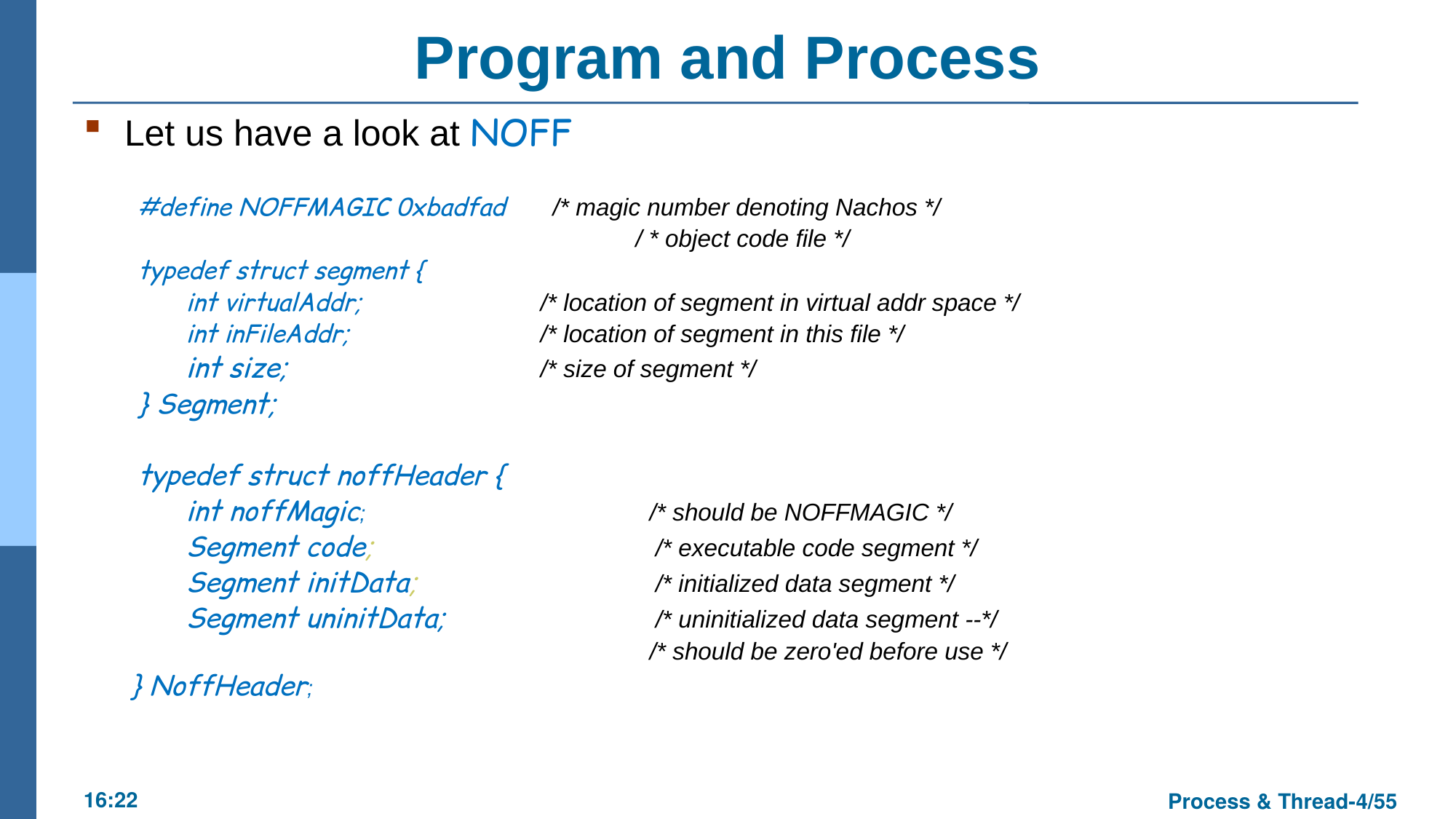

# Program and Process
Let us have a look at NOFF

#define NOFFMAGIC 0xbadfad       /* magic number denoting Nachos */
					    / * object code file */
typedef struct segment {
int virtualAddr;         		/* location of segment in virtual addr space */
int inFileAddr;          		/* location of segment in this file */
int size;                    		/* size of segment */
} Segment;

typedef struct noffHeader {
int noffMagic;                		/* should be NOFFMAGIC */
Segment code;            		 /* executable code segment */
Segment initData;       		 /* initialized data segment */
Segment uninitData;   		 /* uninitialized data segment --*/
			       		/* should be zero'ed before use */
	 } NoffHeader;